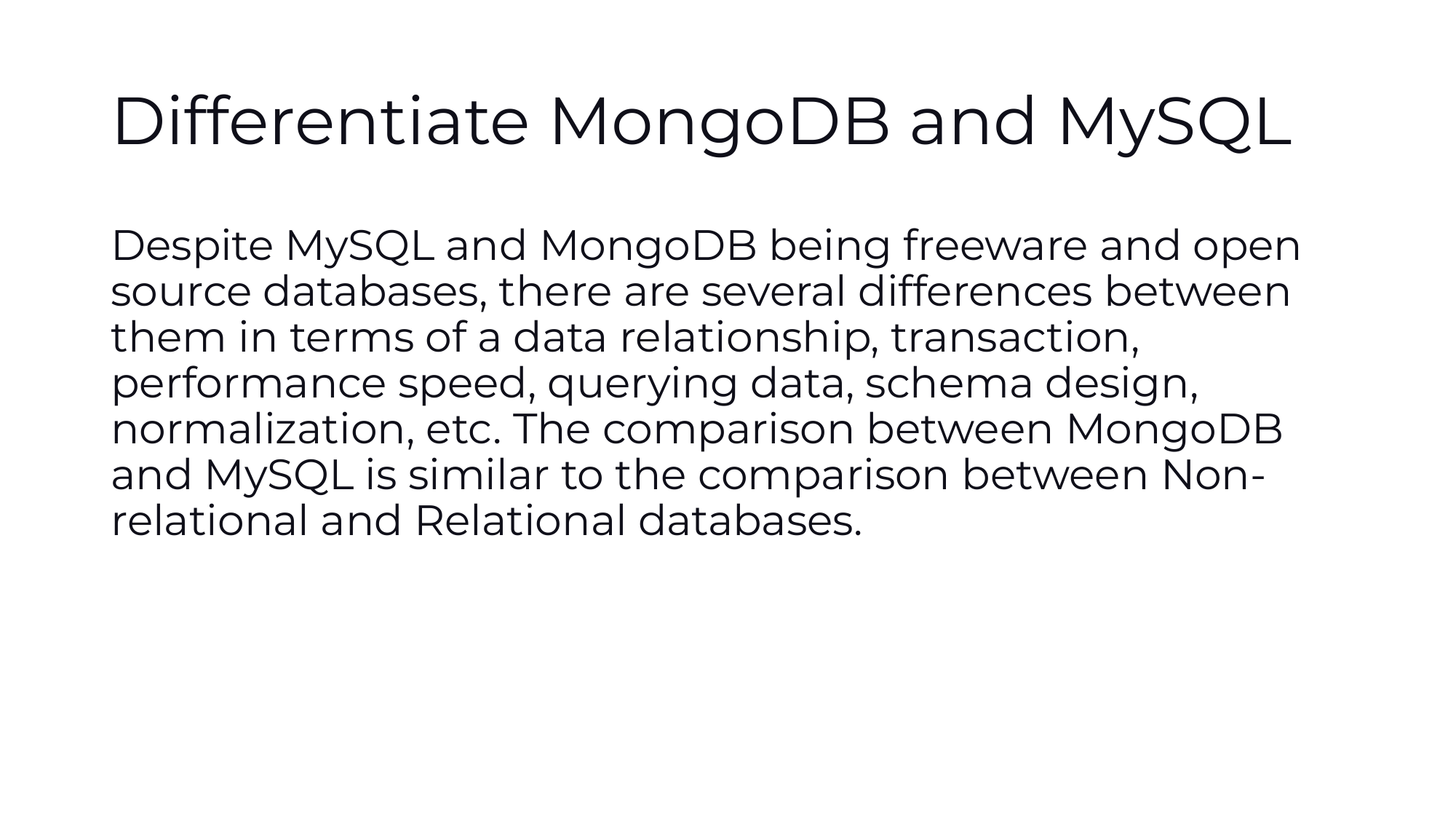

# Differentiate MongoDB and MySQL
Despite MySQL and MongoDB being freeware and open source databases, there are several differences between them in terms of a data relationship, transaction, performance speed, querying data, schema design, normalization, etc. The comparison between MongoDB and MySQL is similar to the comparison between Non-relational and Relational databases.